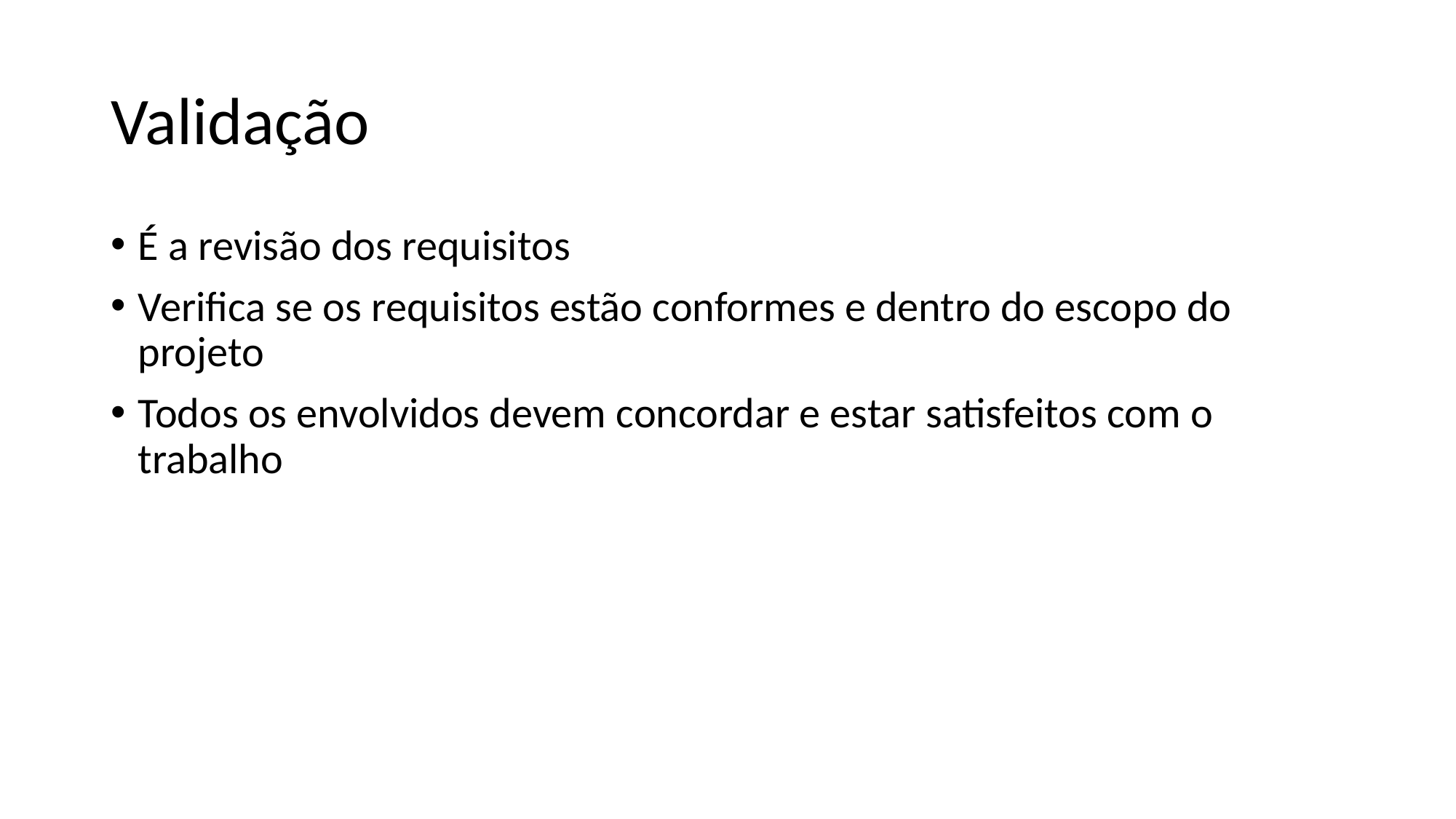

# Validação
É a revisão dos requisitos
Verifica se os requisitos estão conformes e dentro do escopo do projeto
Todos os envolvidos devem concordar e estar satisfeitos com o trabalho